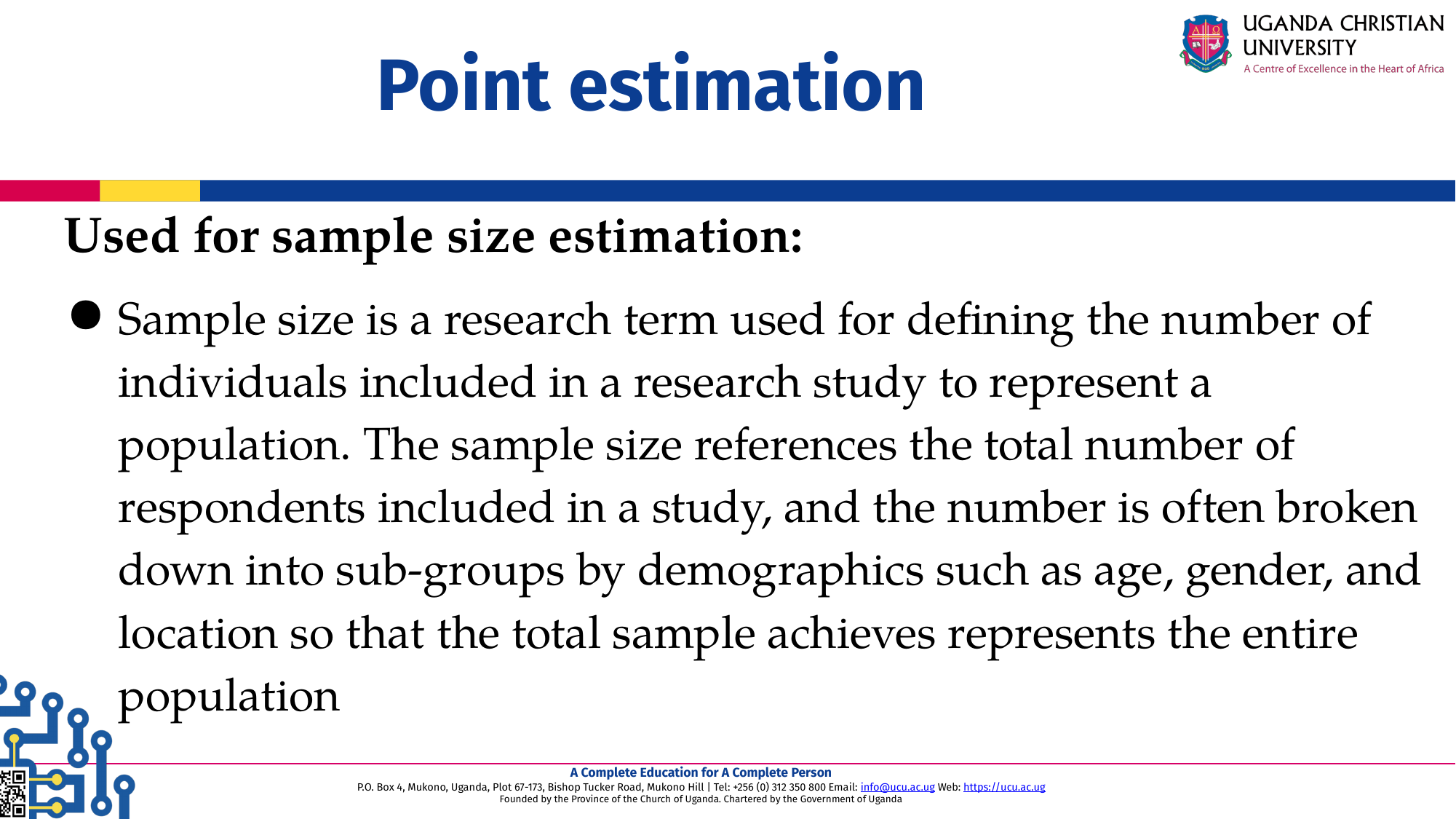

Point estimation

Used for sample size estimation:
Sample size is a research term used for defining the number of individuals included in a research study to represent a population. The sample size references the total number of respondents included in a study, and the number is often broken down into sub-groups by demographics such as age, gender, and location so that the total sample achieves represents the entire population